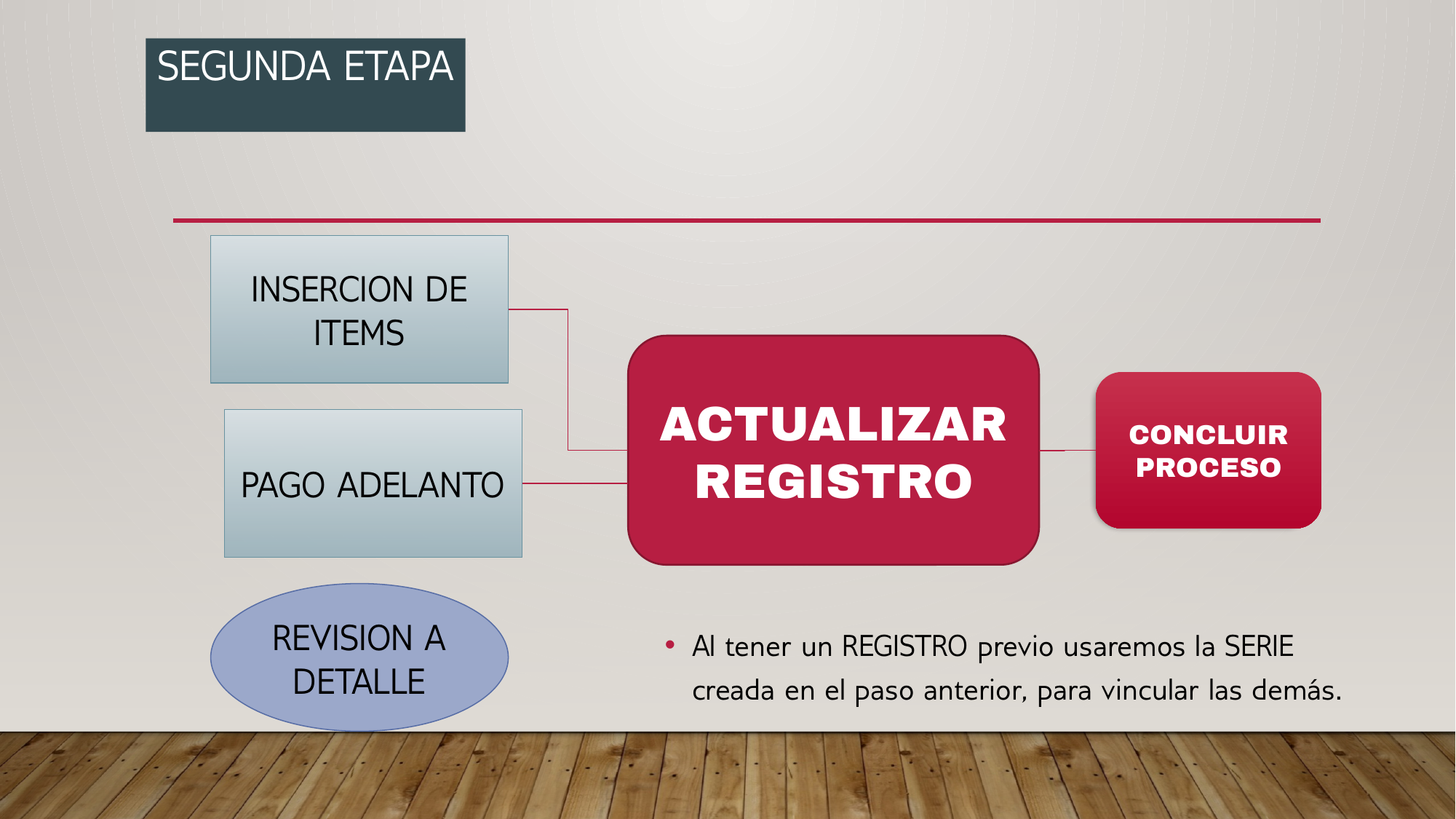

SEGUNDA ETAPA
INSERCION DE ITEMS
ACTUALIZARREGISTRO
CONCLUIR PROCESO
PAGO ADELANTO
REVISION A DETALLE
Al tener un REGISTRO previo usaremos la SERIE creada en el paso anterior, para vincular las demás.